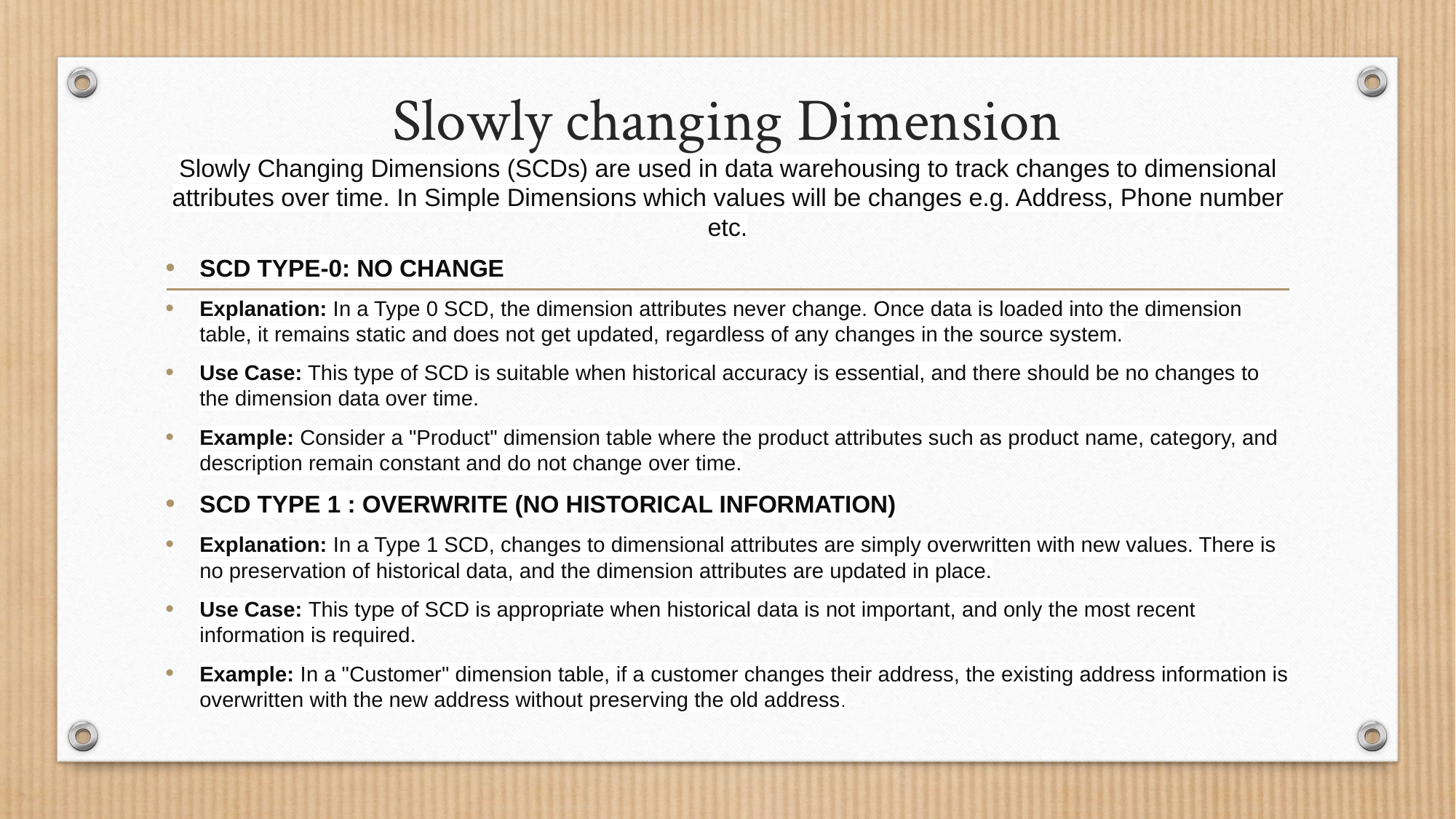

# Slowly changing Dimension Slowly Changing Dimensions (SCDs) are used in data warehousing to track changes to dimensional attributes over time. In Simple Dimensions which values will be changes e.g. Address, Phone number etc.
SCD TYPE-0: NO CHANGE
Explanation: In a Type 0 SCD, the dimension attributes never change. Once data is loaded into the dimension table, it remains static and does not get updated, regardless of any changes in the source system.
Use Case: This type of SCD is suitable when historical accuracy is essential, and there should be no changes to the dimension data over time.
Example: Consider a "Product" dimension table where the product attributes such as product name, category, and description remain constant and do not change over time.
SCD TYPE 1 : OVERWRITE (NO HISTORICAL INFORMATION)
Explanation: In a Type 1 SCD, changes to dimensional attributes are simply overwritten with new values. There is no preservation of historical data, and the dimension attributes are updated in place.
Use Case: This type of SCD is appropriate when historical data is not important, and only the most recent information is required.
Example: In a "Customer" dimension table, if a customer changes their address, the existing address information is overwritten with the new address without preserving the old address.